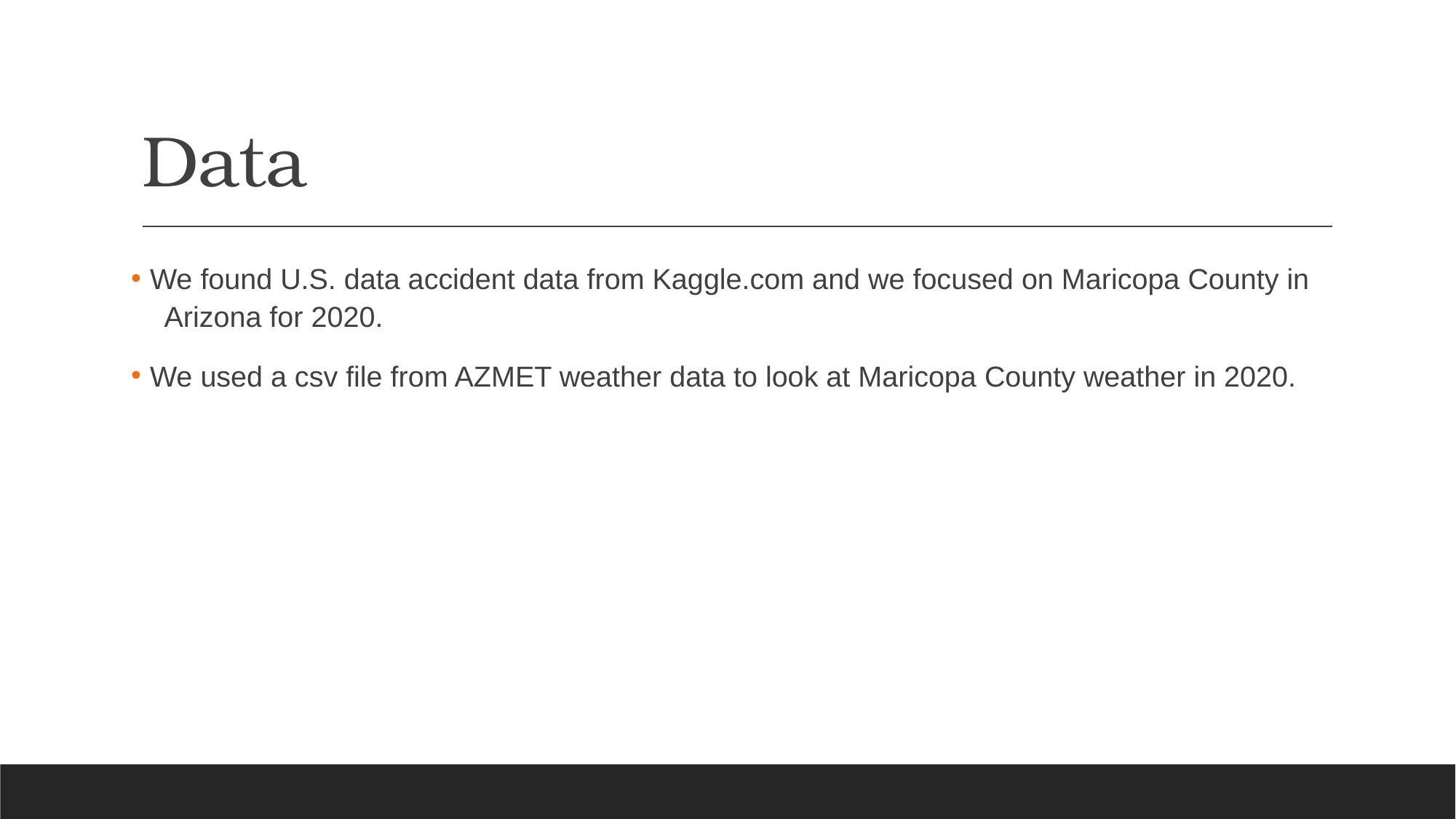

# Data
 We found U.S. data accident data from Kaggle.com and we focused on Maricopa County in      Arizona for 2020.
 We used a csv file from AZMET weather data to look at Maricopa County weather in 2020.